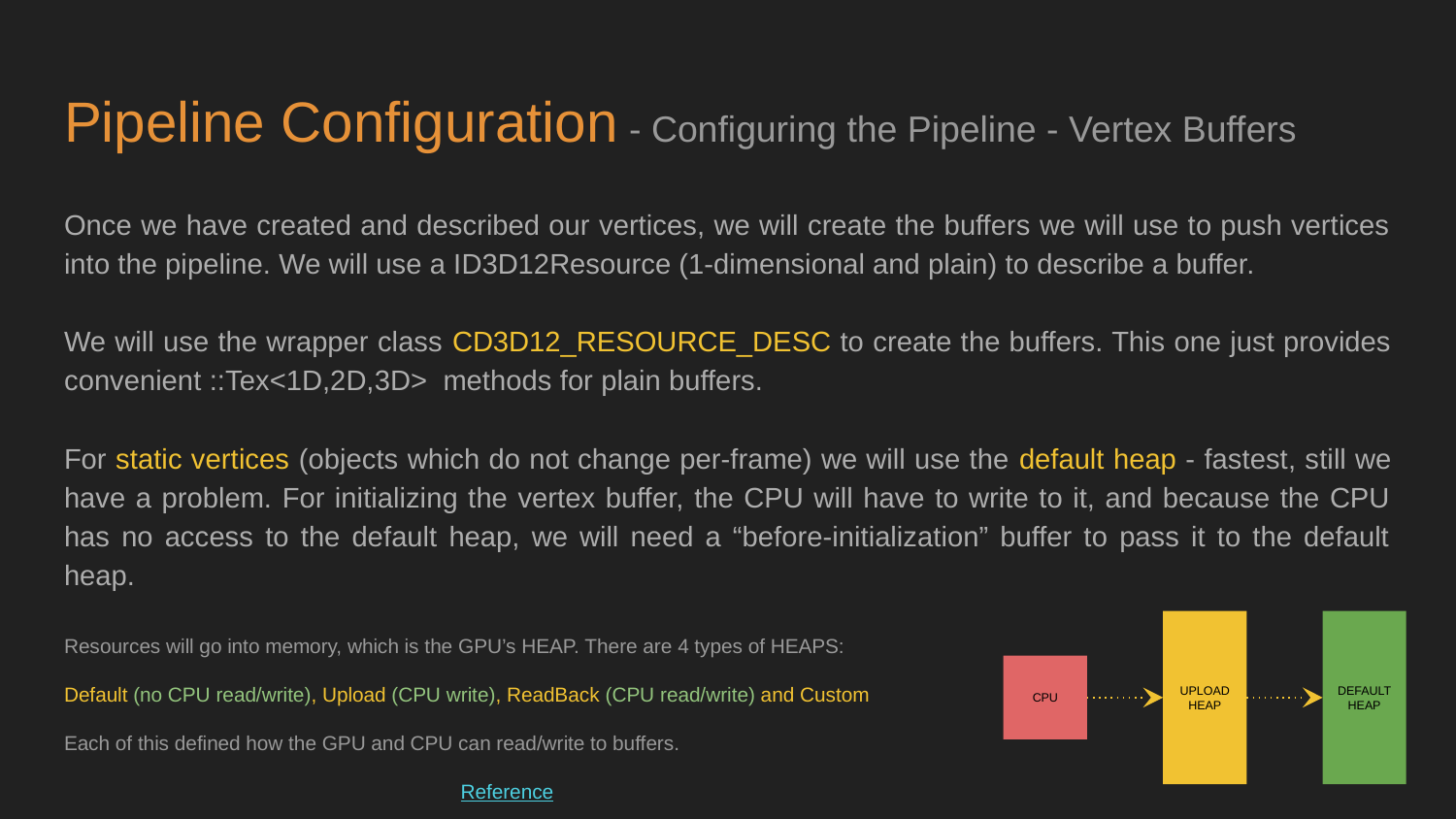

# Pipeline Configuration - Configuring the Pipeline - Vertex Buffers
Once we have created and described our vertices, we will create the buffers we will use to push vertices into the pipeline. We will use a ID3D12Resource (1-dimensional and plain) to describe a buffer.

We will use the wrapper class CD3D12_RESOURCE_DESC to create the buffers. This one just provides convenient ::Tex<1D,2D,3D>  methods for plain buffers.

For static vertices (objects which do not change per-frame) we will use the default heap - fastest, still we have a problem. For initializing the vertex buffer, the CPU will have to write to it, and because the CPU has no access to the default heap, we will need a “before-initialization” buffer to pass it to the default heap.
UPLOAD
HEAP
DEFAULT
HEAP
Resources will go into memory, which is the GPU’s HEAP. There are 4 types of HEAPS:

Default (no CPU read/write), Upload (CPU write), ReadBack (CPU read/write) and Custom

Each of this defined how the GPU and CPU can read/write to buffers.

Reference
CPU